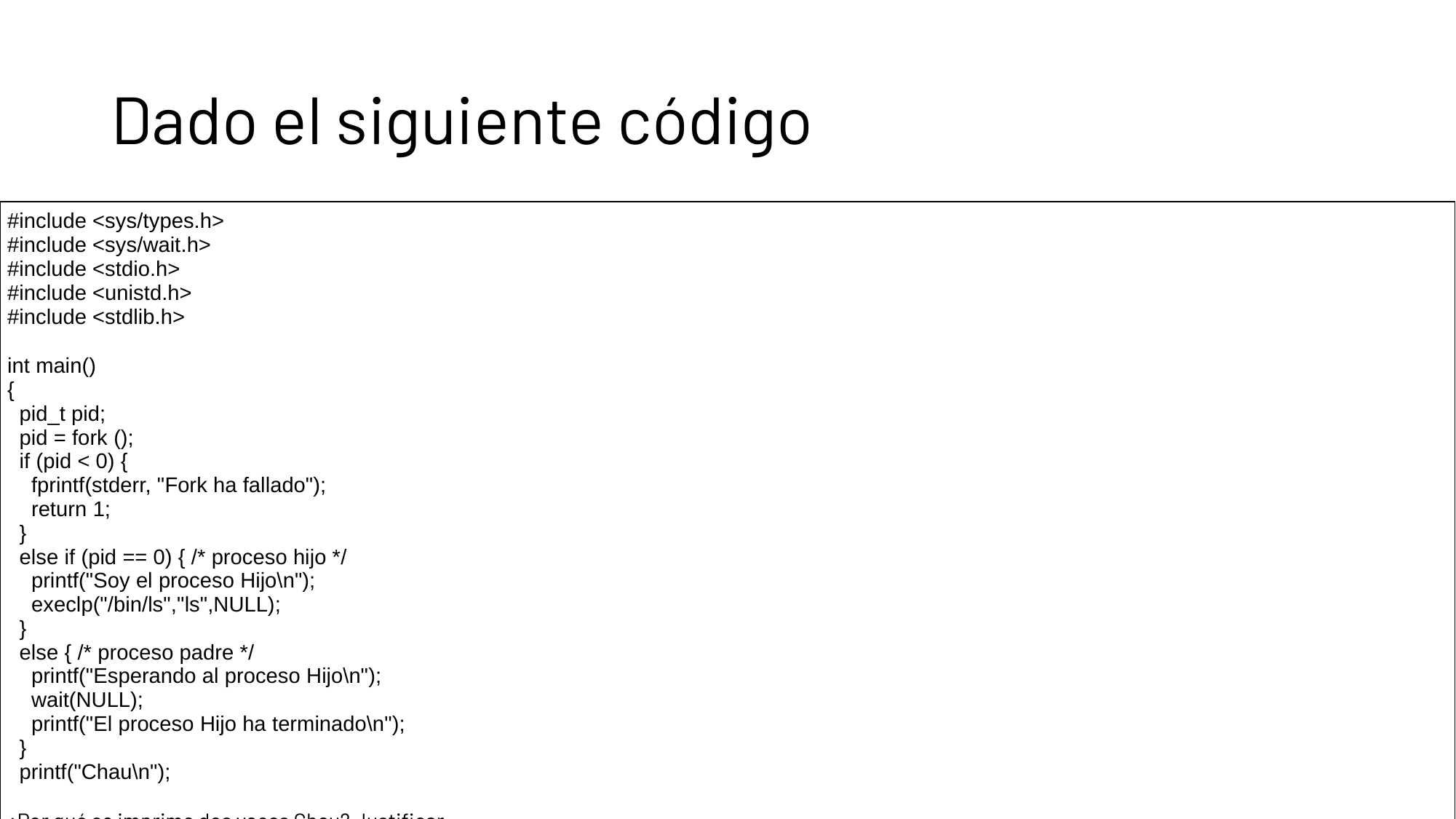

# Dado el siguiente código
| #include <sys/types.h> #include <sys/wait.h> #include <stdio.h> #include <unistd.h> #include <stdlib.h> int main() {   pid\_t pid;   pid = fork ();   if (pid < 0) {      fprintf(stderr, "Fork ha fallado");     return 1;   }   else if (pid == 0) { /\* proceso hijo \*/     printf("Soy el proceso Hijo\n");     execlp("/bin/ls","ls",NULL);   }    else { /\* proceso padre \*/     printf("Esperando al proceso Hijo\n");     wait(NULL);     printf("El proceso Hijo ha terminado\n");   }   printf("Chau\n"); ¿Por qué se imprime dos veces Chau? Justificar. } |
| --- |
|  |